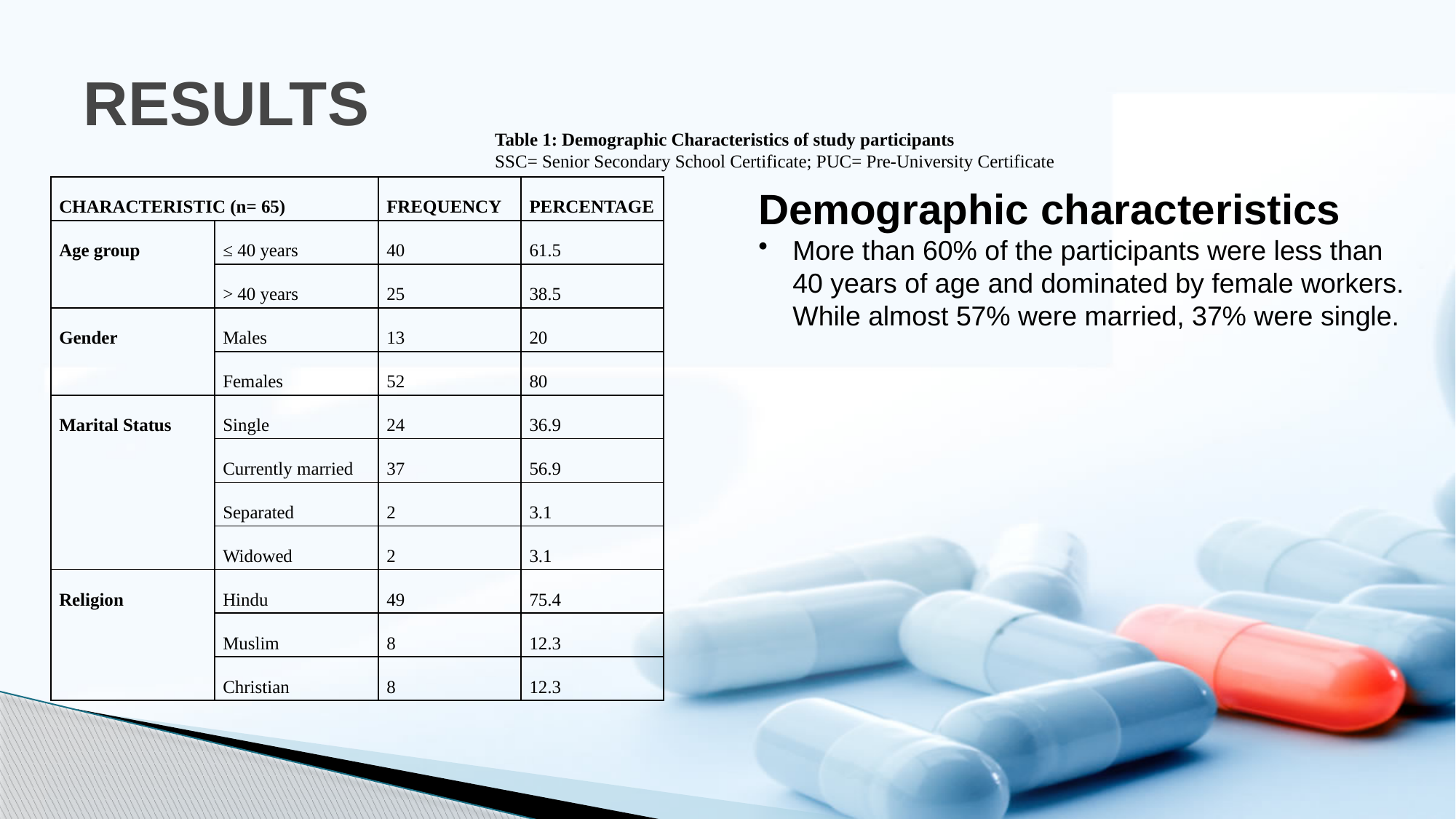

# RESULTS
Table 1: Demographic Characteristics of study participants
SSC= Senior Secondary School Certificate; PUC= Pre-University Certificate
Demographic characteristics
More than 60% of the participants were less than 40 years of age and dominated by female workers. While almost 57% were married, 37% were single.

| CHARACTERISTIC (n= 65) |  | FREQUENCY | PERCENTAGE |
| --- | --- | --- | --- |
| Age group | ≤ 40 years | 40 | 61.5 |
|  | > 40 years | 25 | 38.5 |
| Gender | Males | 13 | 20 |
|  | Females | 52 | 80 |
| Marital Status | Single | 24 | 36.9 |
|  | Currently married | 37 | 56.9 |
|  | Separated | 2 | 3.1 |
|  | Widowed | 2 | 3.1 |
| Religion | Hindu | 49 | 75.4 |
|  | Muslim | 8 | 12.3 |
|  | Christian | 8 | 12.3 |